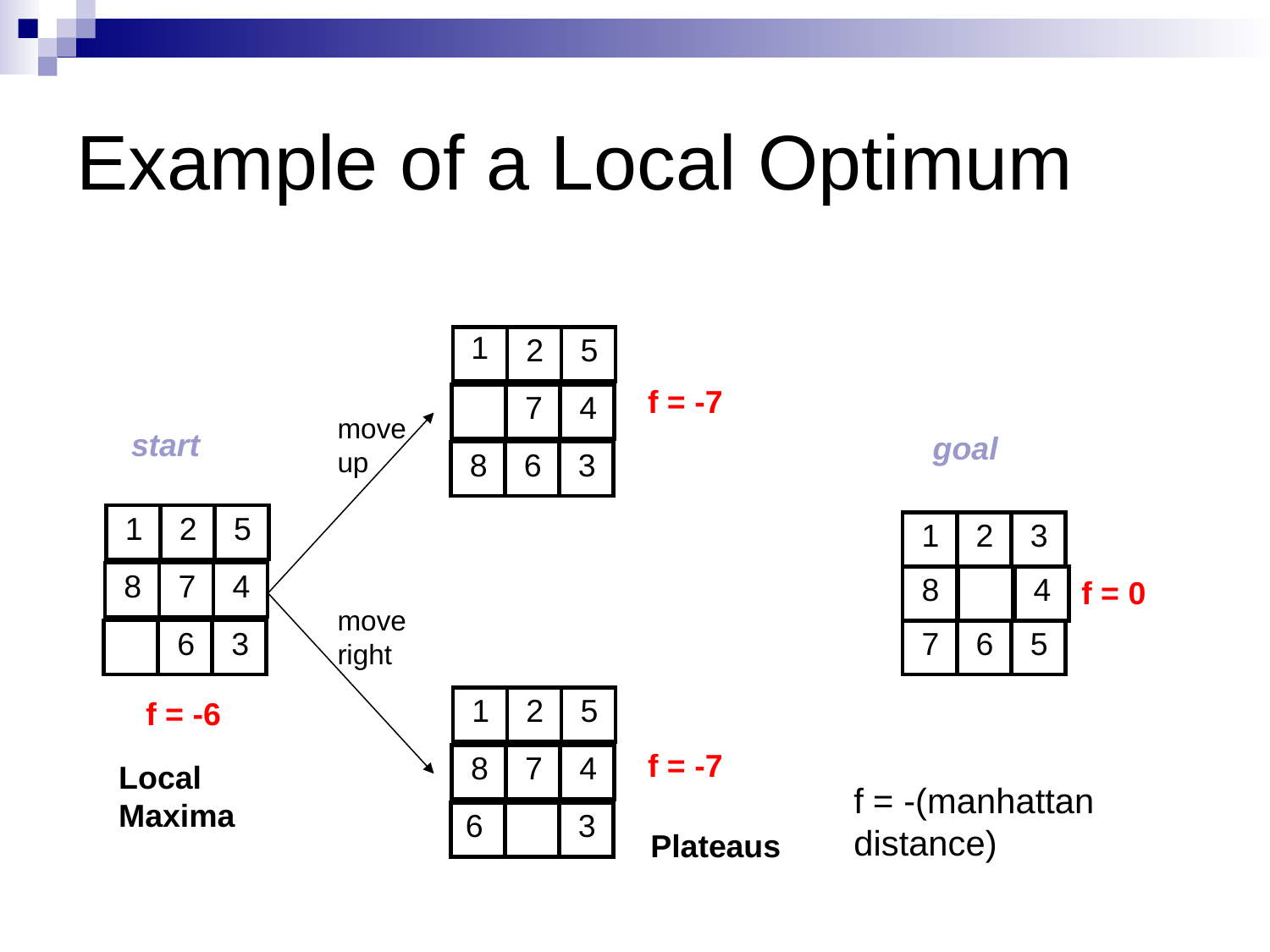

# Example of a Local Optimum
1

2

5

7

4

8

6

3

f = -7
move
up
start
goal
1

2

5

8

7

4

6

3

1

2

3

8

7

6

5

4

f = 0
move
right
1

2

5

f = -6
f = -7
8

7

4

Local Maxima
f = -(manhattan distance)

6

3

Plateaus